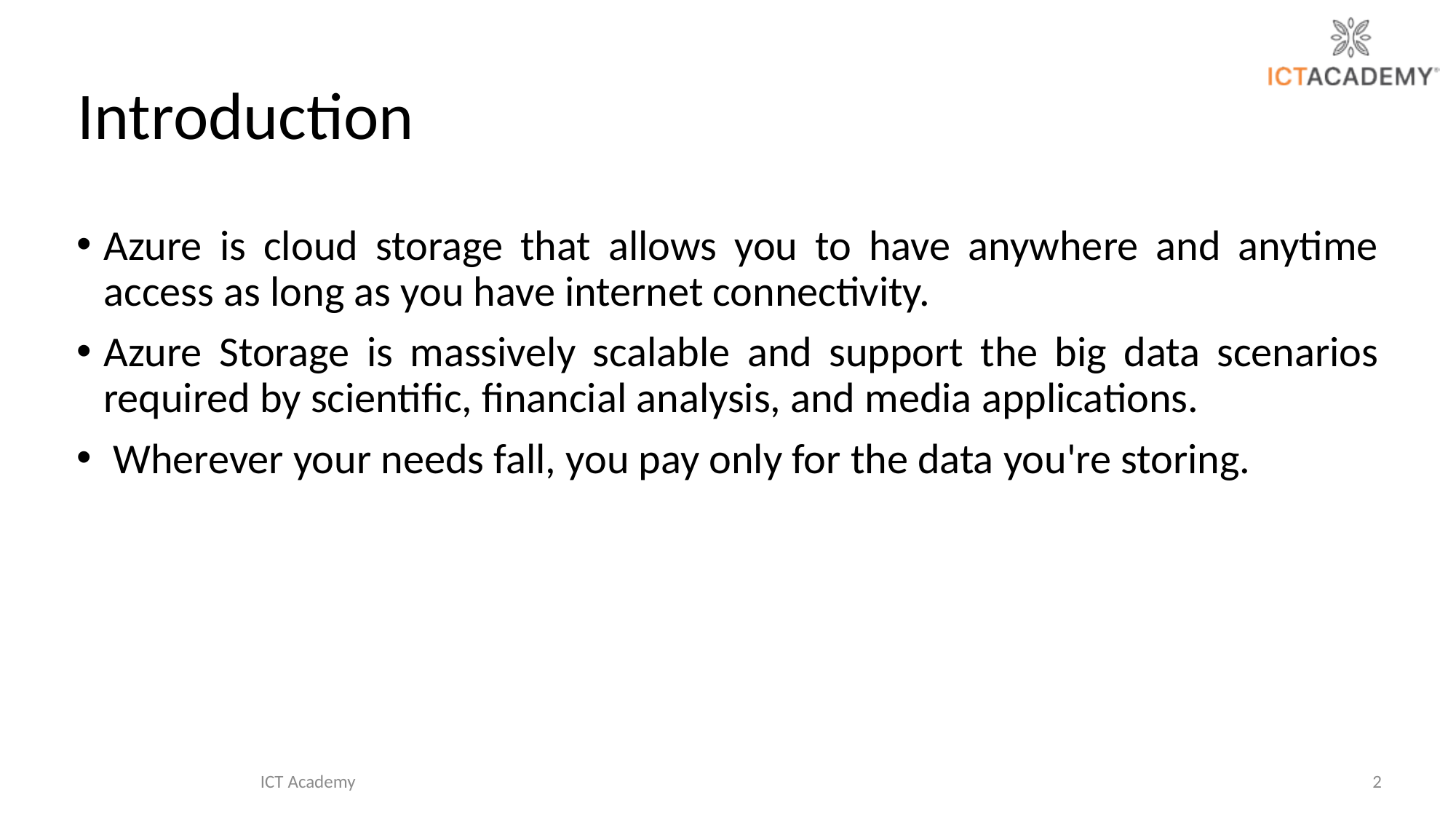

# Introduction
Azure is cloud storage that allows you to have anywhere and anytime access as long as you have internet connectivity.
Azure Storage is massively scalable and support the big data scenarios required by scientific, financial analysis, and media applications.
 Wherever your needs fall, you pay only for the data you're storing.

ICT Academy
2